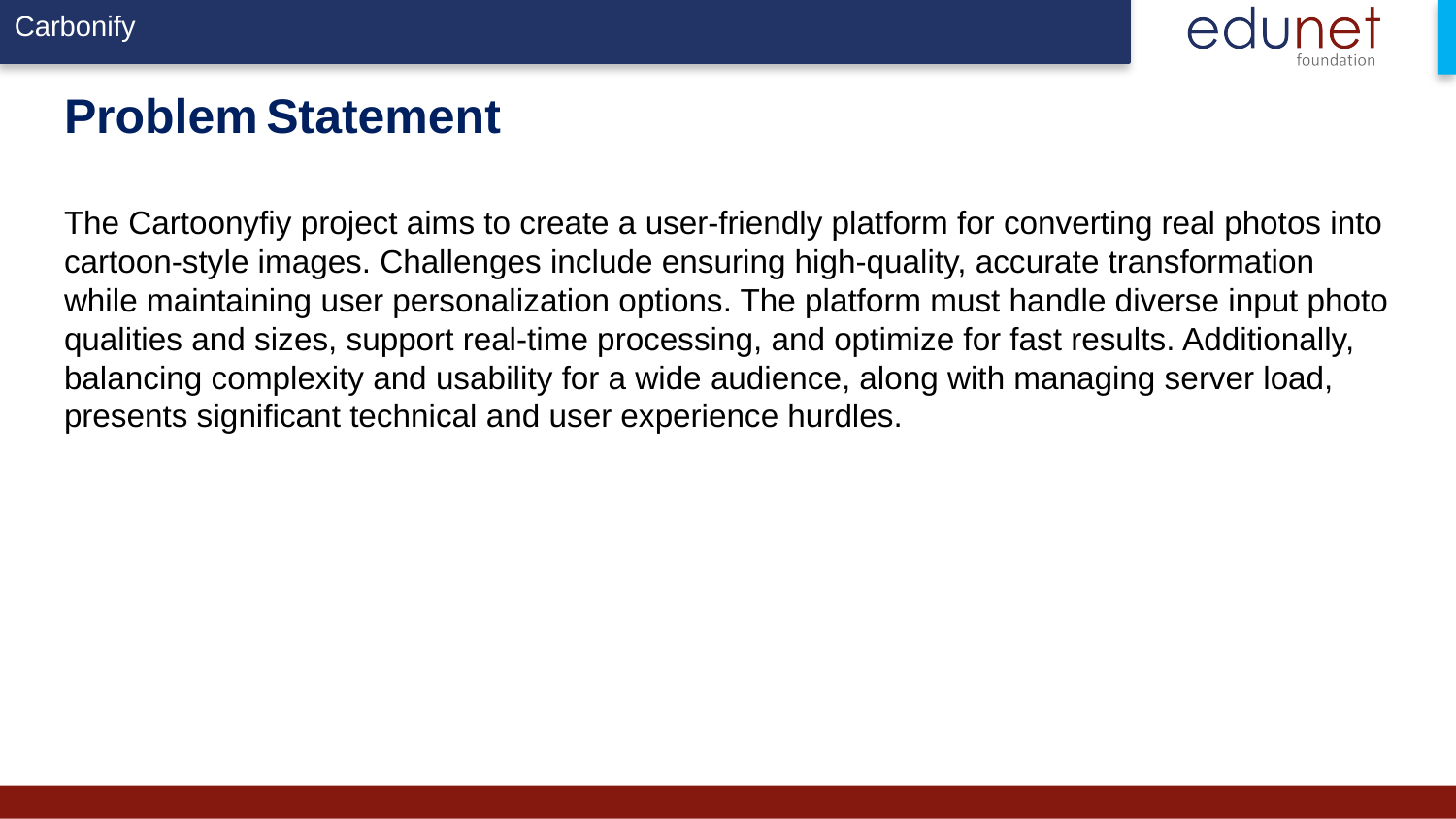

# Problem Statement The Cartoonyfiy project aims to create a user-friendly platform for converting real photos into cartoon-style images. Challenges include ensuring high-quality, accurate transformation while maintaining user personalization options. The platform must handle diverse input photo qualities and sizes, support real-time processing, and optimize for fast results. Additionally, balancing complexity and usability for a wide audience, along with managing server load, presents significant technical and user experience hurdles.